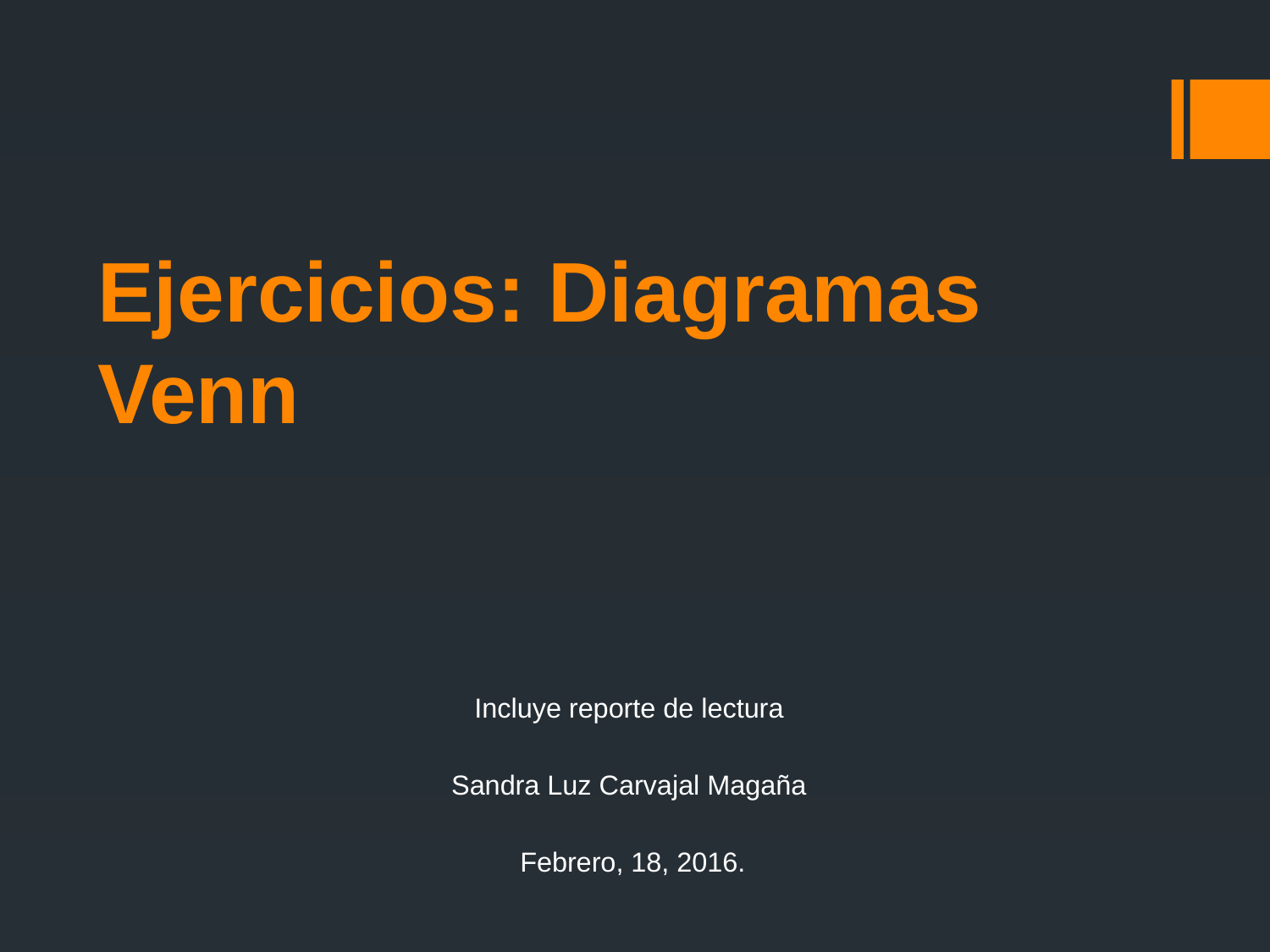

# Ejercicios: Diagramas Venn

Incluye reporte de lectura

Sandra Luz Carvajal Magaña

Febrero, 18, 2016.